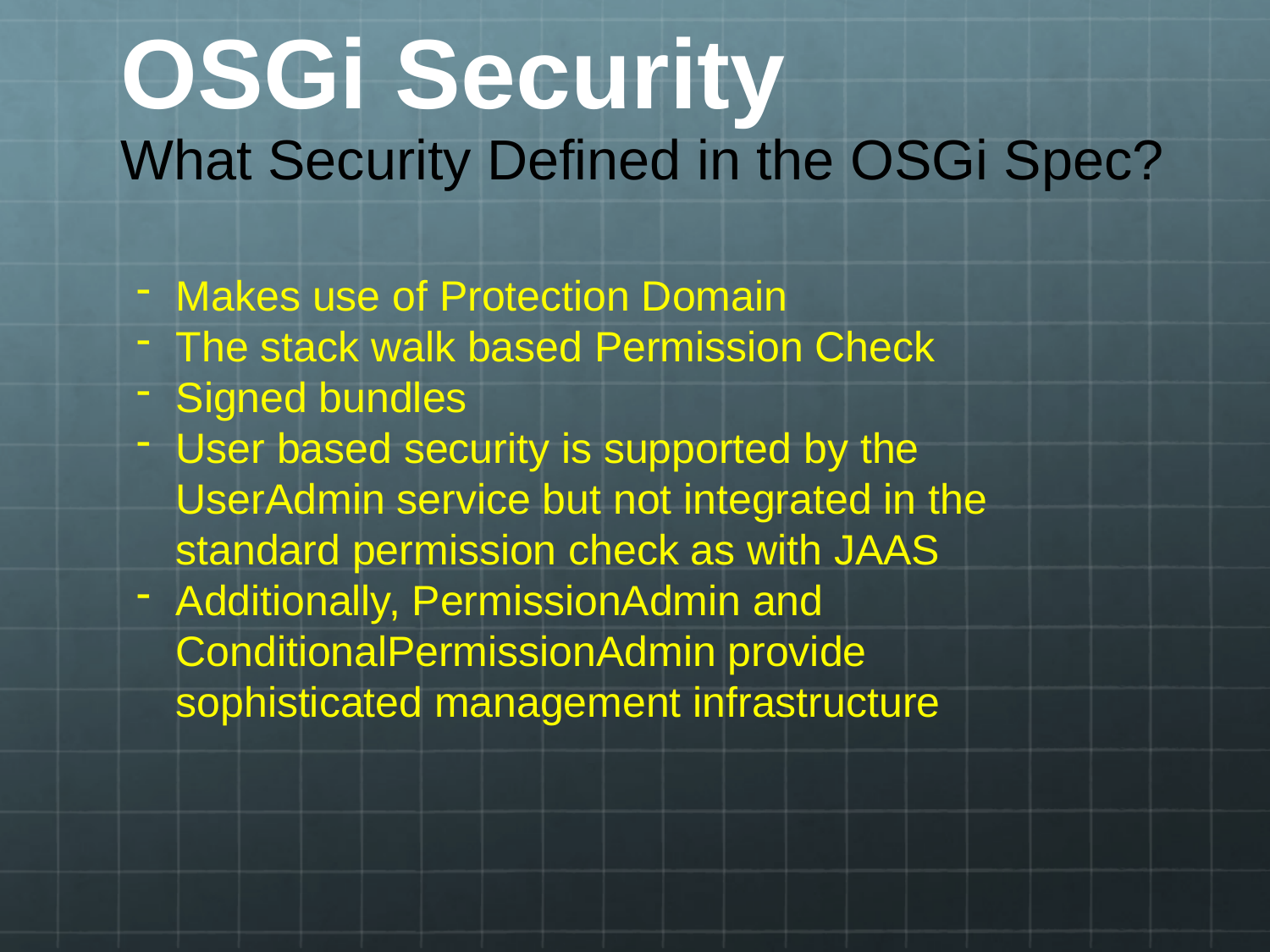

OSGi Security

What Security Defined in the OSGi Spec?
Makes use of Protection Domain
The stack walk based Permission Check
Signed bundles
User based security is supported by the UserAdmin service but not integrated in the standard permission check as with JAAS
Additionally, PermissionAdmin and ConditionalPermissionAdmin provide sophisticated management infrastructure